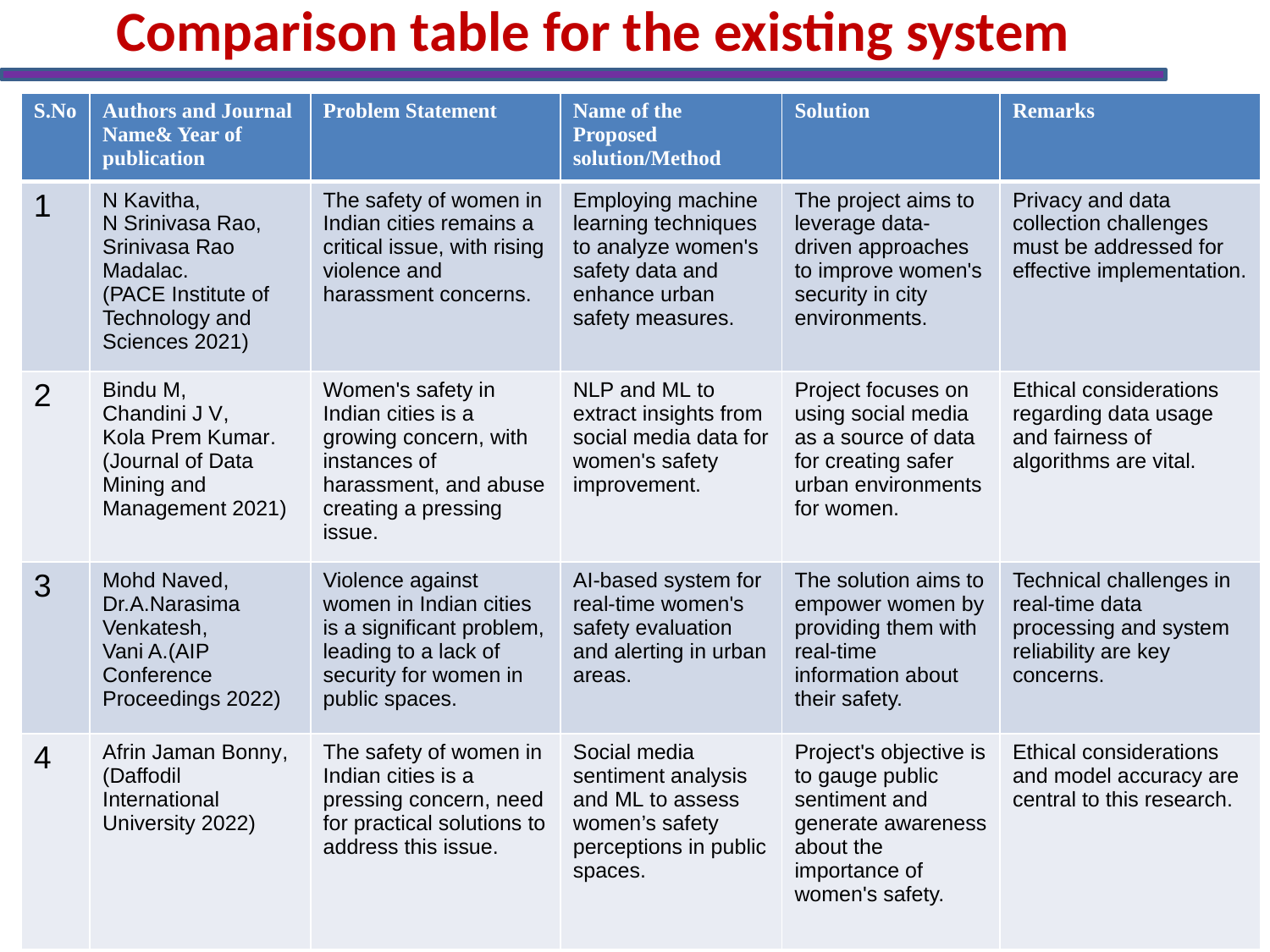

Comparison table for the existing system

| S.No | Authors and Journal Name& Year of publication | Problem Statement | Name of the Proposed solution/Method | Solution | Remarks |
| --- | --- | --- | --- | --- | --- |
| 1 | N Kavitha, N Srinivasa Rao, Srinivasa Rao Madalac. (PACE Institute of Technology and Sciences 2021) | The safety of women in Indian cities remains a critical issue, with rising violence and harassment concerns. | Employing machine learning techniques to analyze women's safety data and enhance urban safety measures. | The project aims to leverage data-driven approaches to improve women's security in city environments. | Privacy and data collection challenges must be addressed for effective implementation. |
| 2 | Bindu M, Chandini J V, Kola Prem Kumar. (Journal of Data Mining and Management 2021) | Women's safety in Indian cities is a growing concern, with instances of harassment, and abuse creating a pressing issue. | NLP and ML to extract insights from social media data for women's safety improvement. | Project focuses on using social media as a source of data for creating safer urban environments for women. | Ethical considerations regarding data usage and fairness of algorithms are vital. |
| 3 | Mohd Naved, Dr.A.Narasima Venkatesh, Vani A.(AIP Conference Proceedings 2022) | Violence against women in Indian cities is a significant problem, leading to a lack of security for women in public spaces. | AI-based system for real-time women's safety evaluation and alerting in urban areas. | The solution aims to empower women by providing them with real-time information about their safety. | Technical challenges in real-time data processing and system reliability are key concerns. |
| 4 | Afrin Jaman Bonny, (Daffodil International University 2022) | The safety of women in Indian cities is a pressing concern, need for practical solutions to address this issue. | Social media sentiment analysis and ML to assess women’s safety perceptions in public spaces. | Project's objective is to gauge public sentiment and generate awareness about the importance of women's safety. | Ethical considerations and model accuracy are central to this research. |